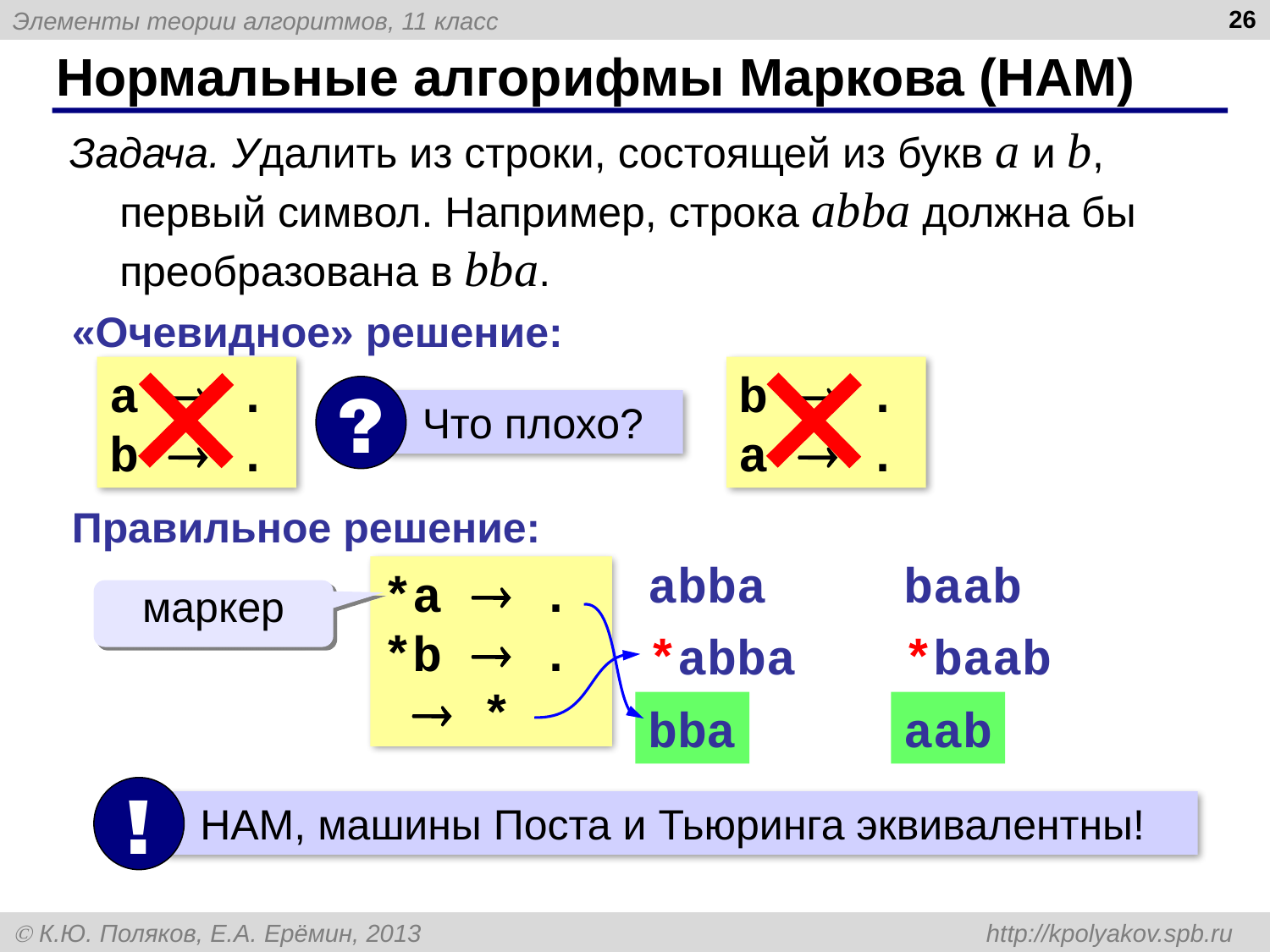

26
# Нормальные алгорифмы Маркова (НАМ)
Задача. Удалить из строки, состоящей из букв a и b, первый символ. Например, строка abba должна бы преобразована в bba.
«Очевидное» решение:

a → .
b → .
b → .
a → .
?
  Что плохо?
Правильное решение:
abba
baab
*a → .
*b → .
 → *
маркер

*abba
*baab

bba
aab
!
  НАМ, машины Поста и Тьюринга эквивалентны!